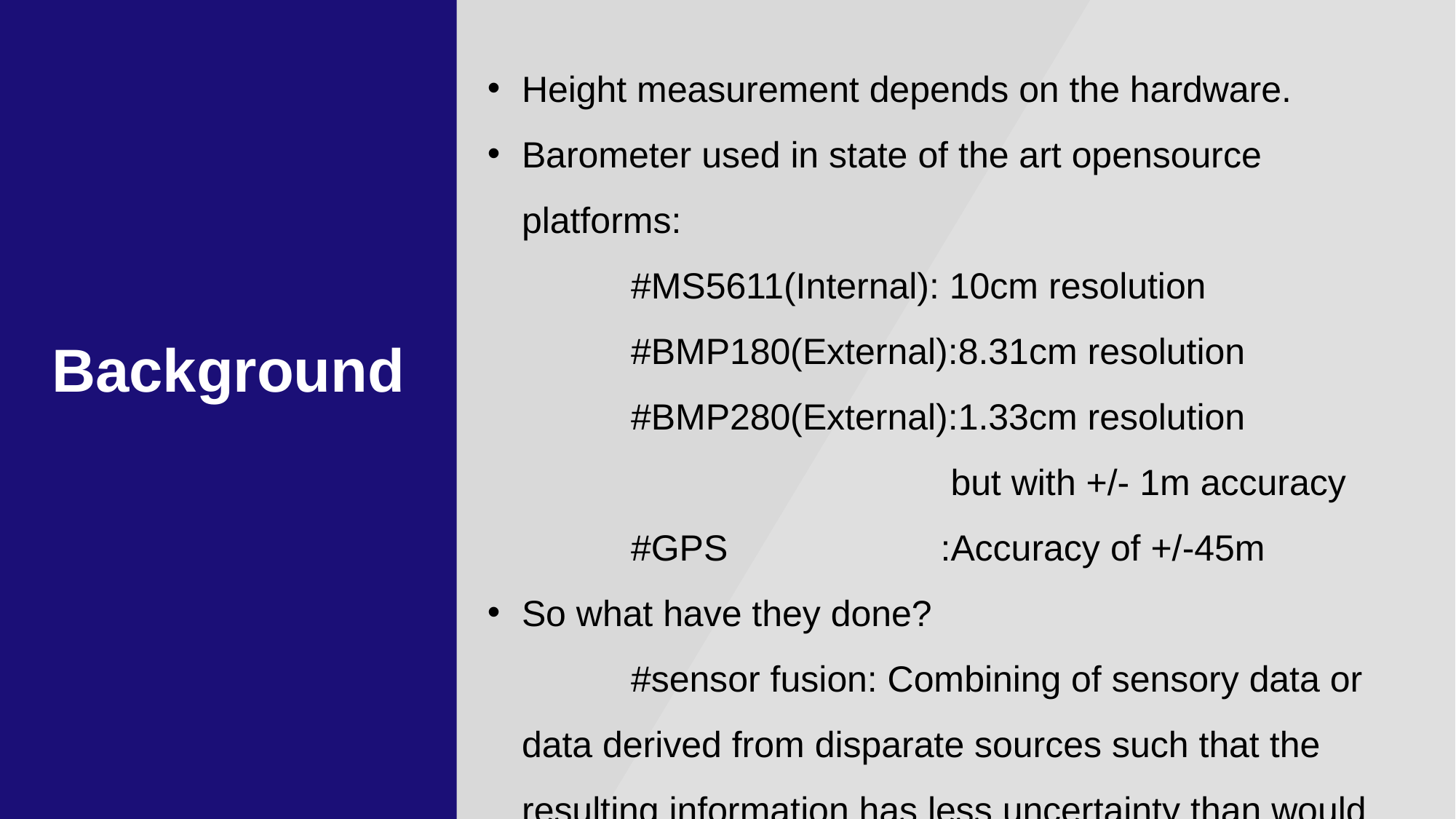

Height measurement depends on the hardware.
Barometer used in state of the art opensource platforms:
	#MS5611(Internal): 10cm resolution
	#BMP180(External):8.31cm resolution
	#BMP280(External):1.33cm resolution
			          but with +/- 1m accuracy
	#GPS		         :Accuracy of +/-45m
So what have they done?
	#sensor fusion: Combining of sensory data or data derived from disparate sources such that the resulting information has less uncertainty than would be possible when these sources were used individually.
Background